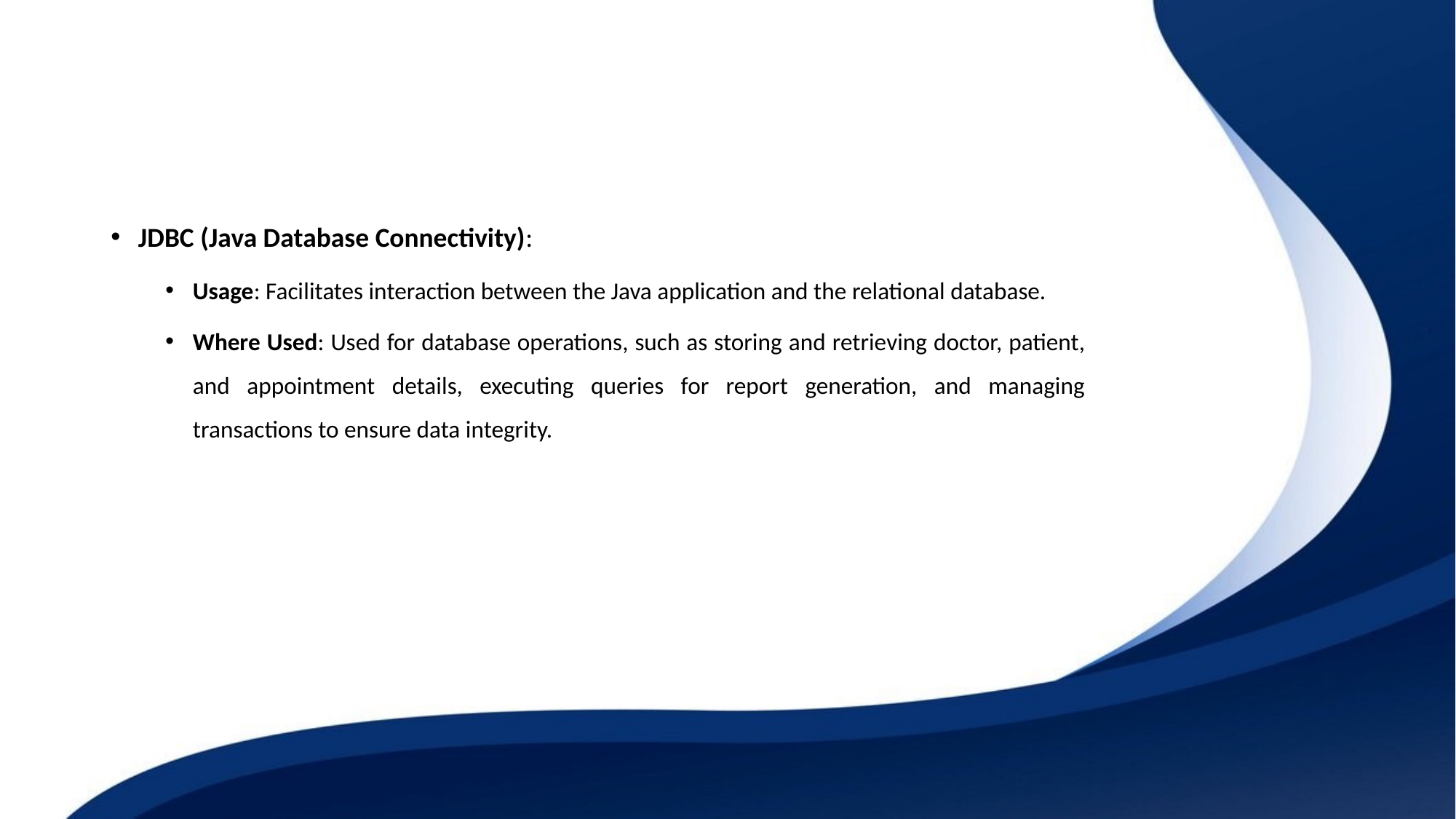

#
JDBC (Java Database Connectivity):
Usage: Facilitates interaction between the Java application and the relational database.
Where Used: Used for database operations, such as storing and retrieving doctor, patient, and appointment details, executing queries for report generation, and managing transactions to ensure data integrity.